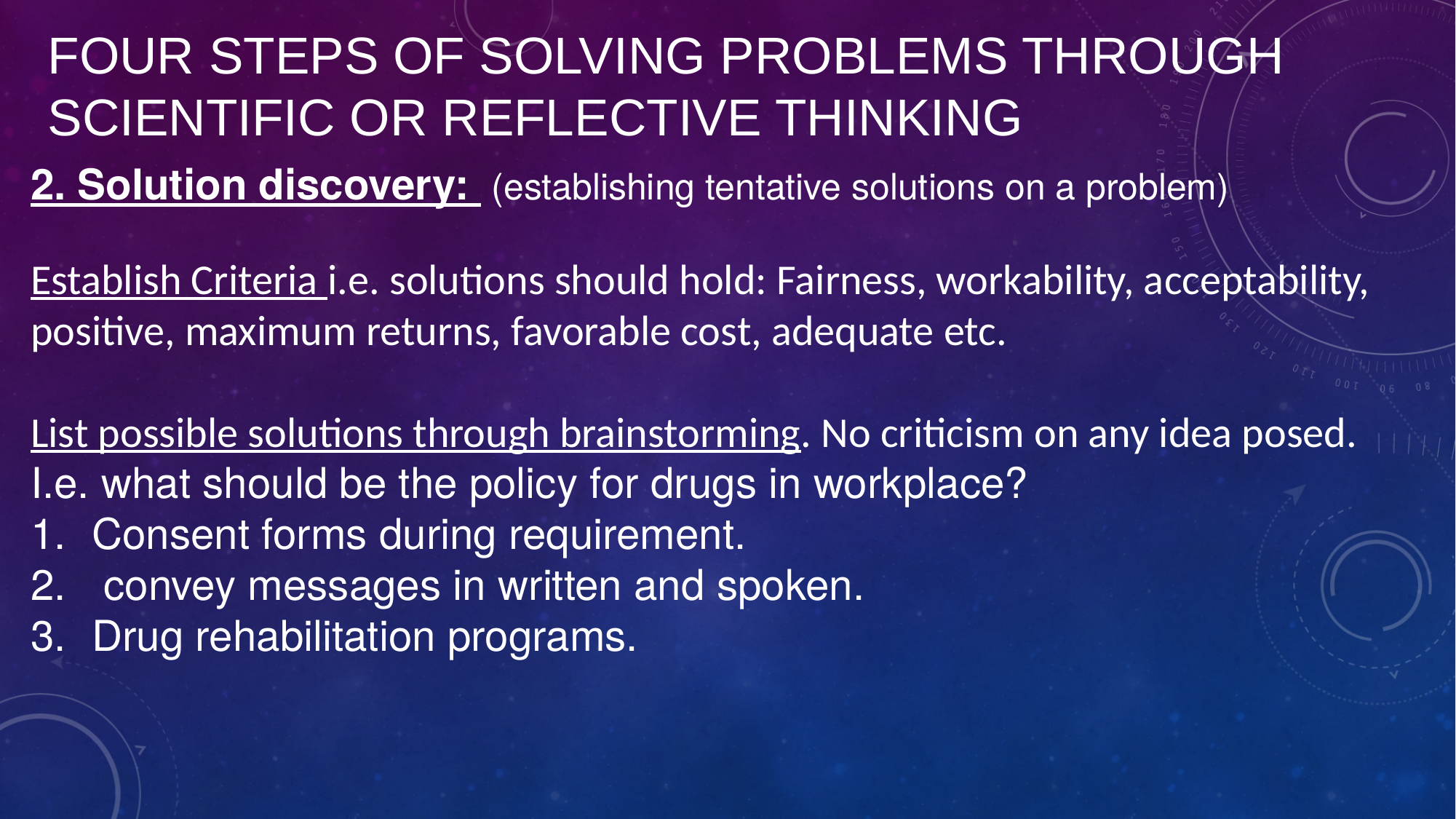

# Four steps of Solving problems through Scientific or reflective thinking
2. Solution discovery:  (establishing tentative solutions on a problem)

Establish Criteria i.e. solutions should hold: Fairness, workability, acceptability, positive, maximum returns, favorable cost, adequate etc.

List possible solutions through brainstorming. No criticism on any idea posed.
I.e. what should be the policy for drugs in workplace?
Consent forms during requirement.
 convey messages in written and spoken.
Drug rehabilitation programs.